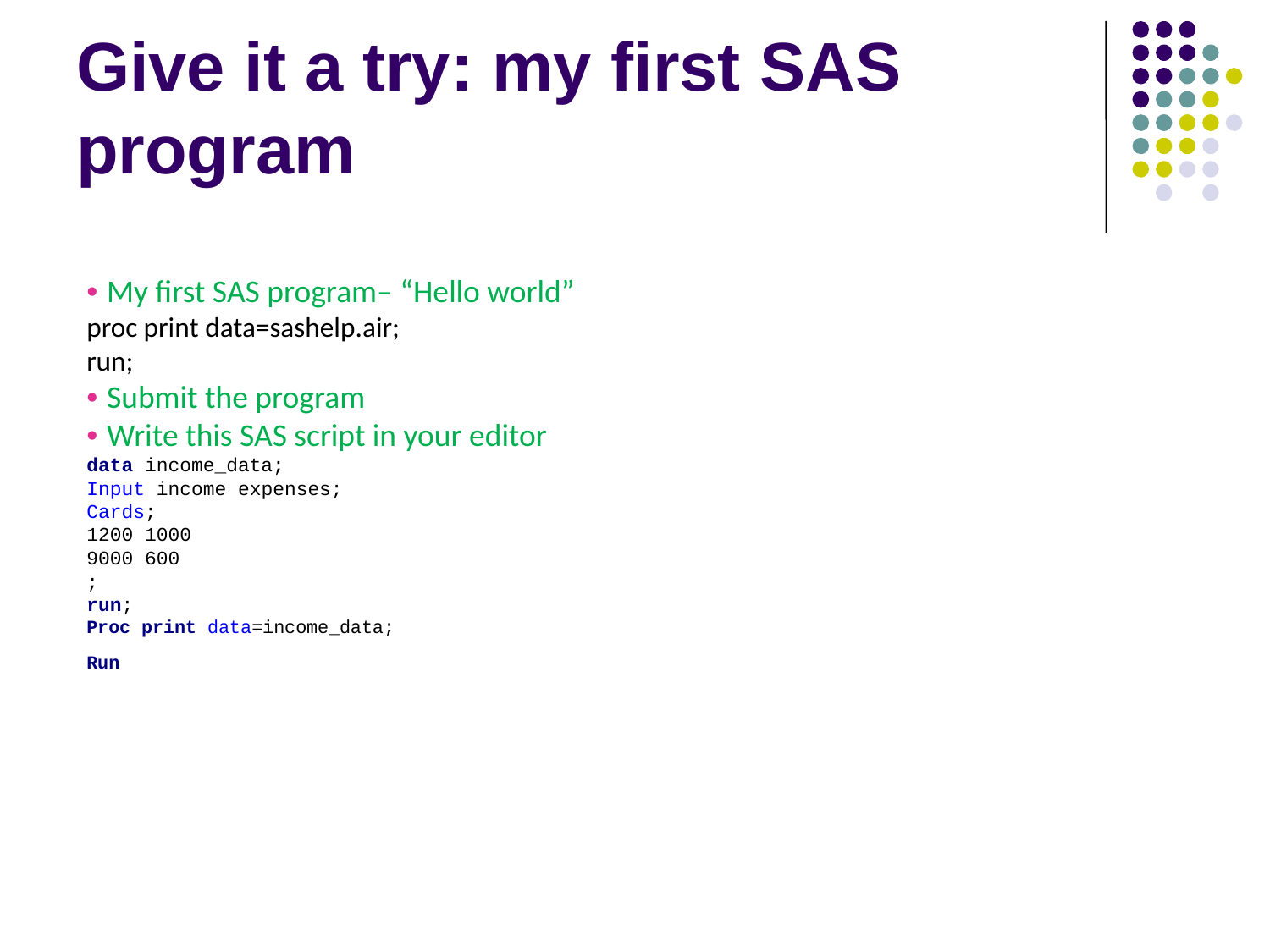

# Give it a try: my first SAS program
• My first SAS program– “Hello world”
proc print data=sashelp.air;
run;
• Submit the program
• Write this SAS script in your editor
data income_data;
Input income expenses;
Cards;
1200 1000
9000 600
;
run;
Proc print data=income_data;
Run